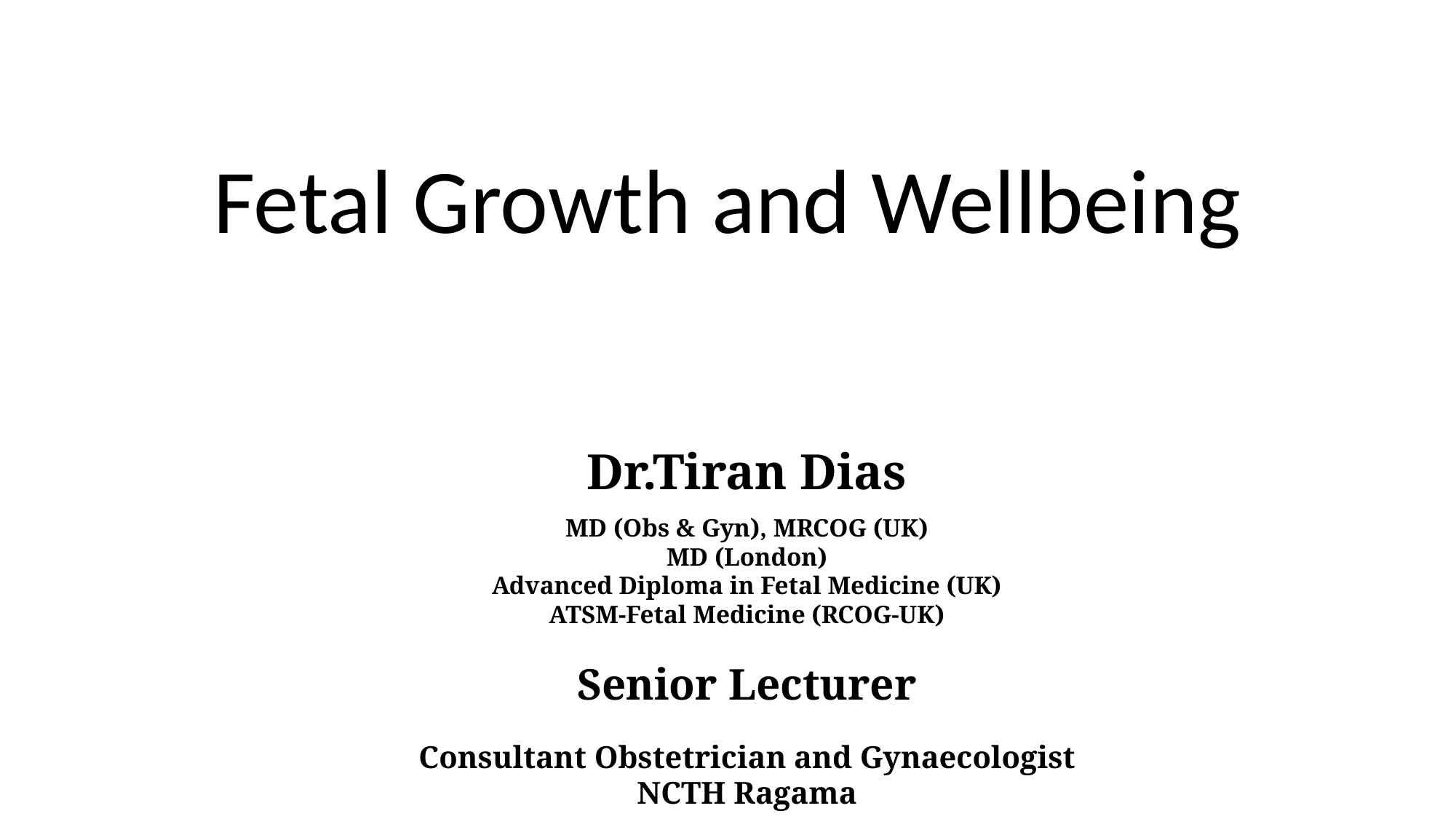

# Fetal Growth and Wellbeing
Dr.Tiran Dias

MD (Obs & Gyn), MRCOG (UK)
MD (London)
Advanced Diploma in Fetal Medicine (UK)
ATSM-Fetal Medicine (RCOG-UK)

Senior Lecturer

Consultant Obstetrician and Gynaecologist
NCTH Ragama